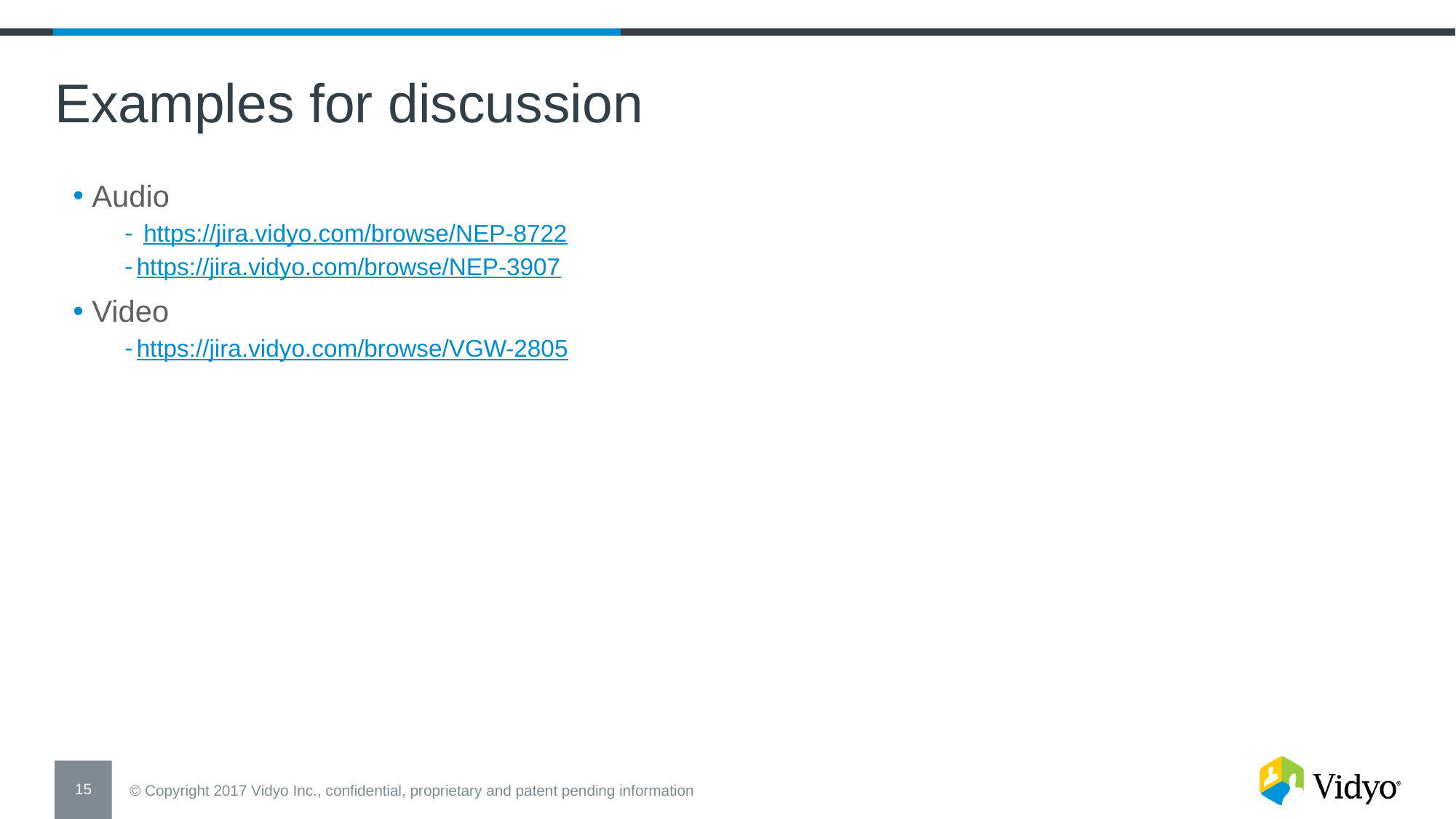

Examples for discussion
 Audio
 https://jira.vidyo.com/browse/NEP-8722
https://jira.vidyo.com/browse/NEP-3907
 Video
https://jira.vidyo.com/browse/VGW-2805